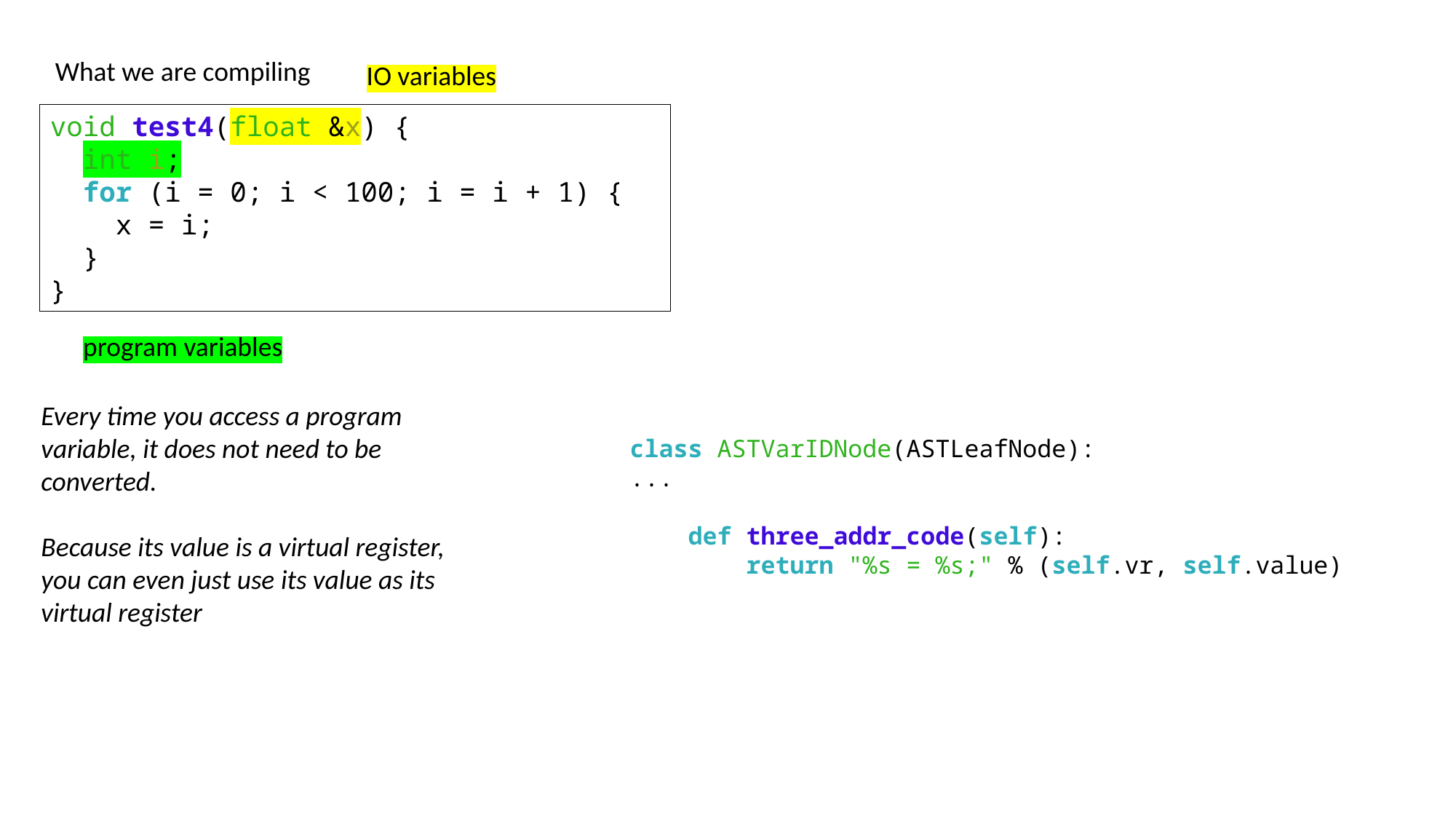

What we are compiling
IO variables
void test4(float &x) {
  int i;
  for (i = 0; i < 100; i = i + 1) {
    x = i;
  }
}
program variables
Every time you access a program variable, it does not need to be converted.

Because its value is a virtual register, you can even just use its value as its
virtual register
class ASTVarIDNode(ASTLeafNode):
...
    def three_addr_code(self):
        return "%s = %s;" % (self.vr, self.value)